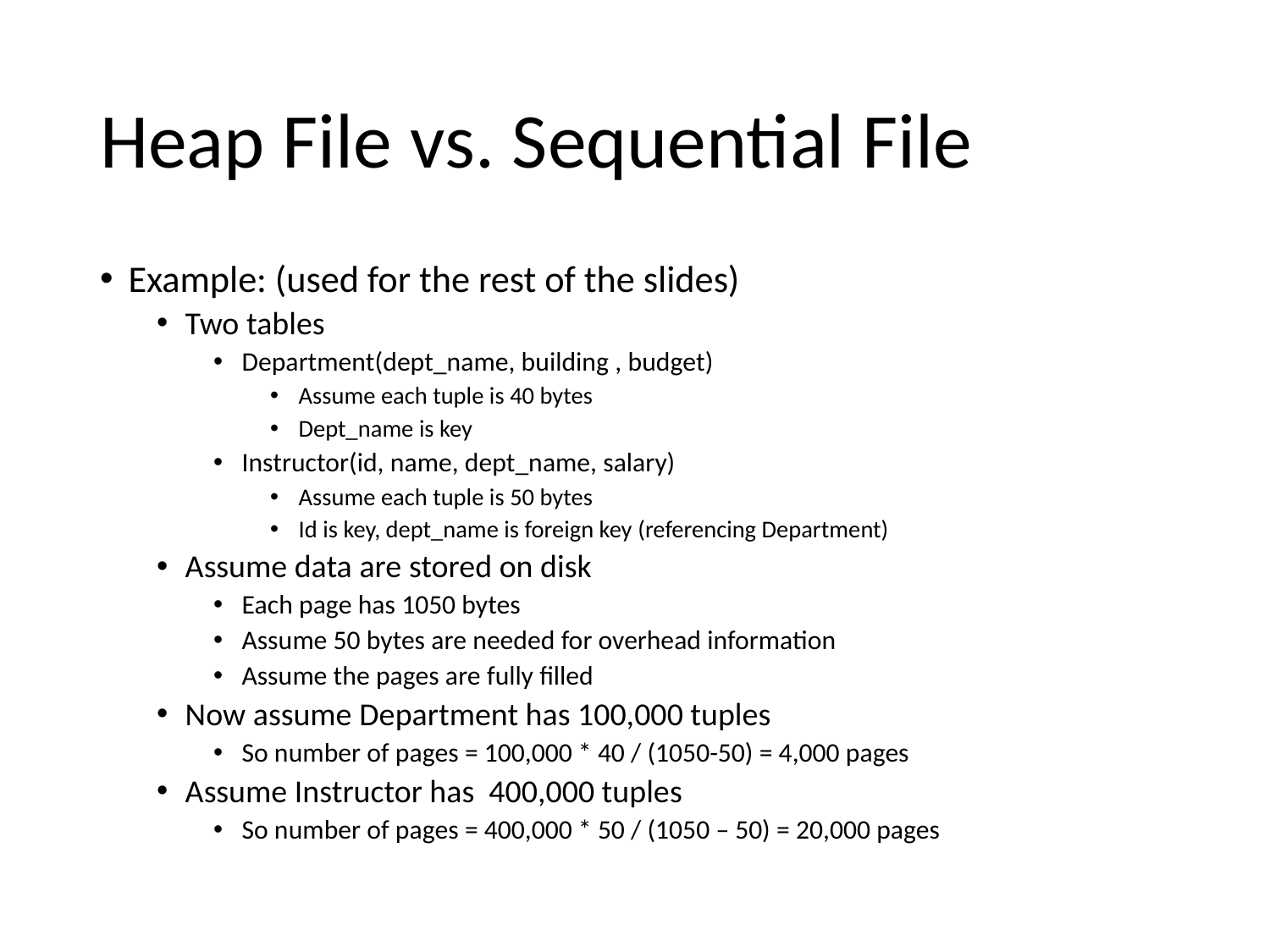

# Heap File vs. Sequential File
Example: (used for the rest of the slides)
Two tables
Department(dept_name, building , budget)
Assume each tuple is 40 bytes
Dept_name is key
Instructor(id, name, dept_name, salary)
Assume each tuple is 50 bytes
Id is key, dept_name is foreign key (referencing Department)
Assume data are stored on disk
Each page has 1050 bytes
Assume 50 bytes are needed for overhead information
Assume the pages are fully filled
Now assume Department has 100,000 tuples
So number of pages = 100,000 * 40 / (1050-50) = 4,000 pages
Assume Instructor has  400,000 tuples
So number of pages = 400,000 * 50 / (1050 – 50) = 20,000 pages